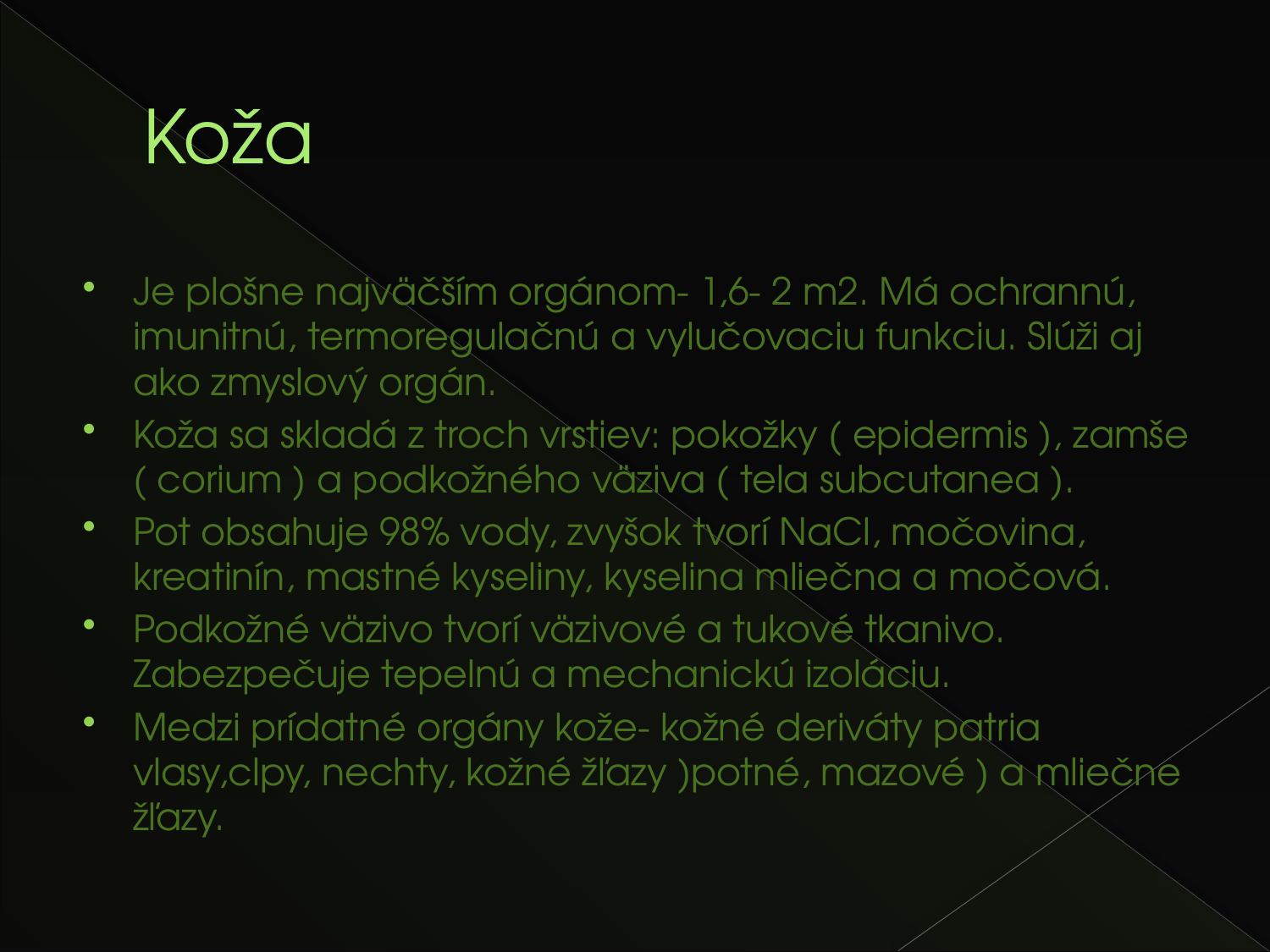

# Koža
Je plošne najväčším orgánom- 1,6- 2 m2. Má ochrannú, imunitnú, termoregulačnú a vylučovaciu funkciu. Slúži aj ako zmyslový orgán.
Koža sa skladá z troch vrstiev: pokožky ( epidermis ), zamše ( corium ) a podkožného väziva ( tela subcutanea ).
Pot obsahuje 98% vody, zvyšok tvorí NaCl, močovina, kreatinín, mastné kyseliny, kyselina mliečna a močová.
Podkožné väzivo tvorí väzivové a tukové tkanivo. Zabezpečuje tepelnú a mechanickú izoláciu.
Medzi prídatné orgány kože- kožné deriváty patria vlasy,clpy, nechty, kožné žľazy )potné, mazové ) a mliečne žľazy.